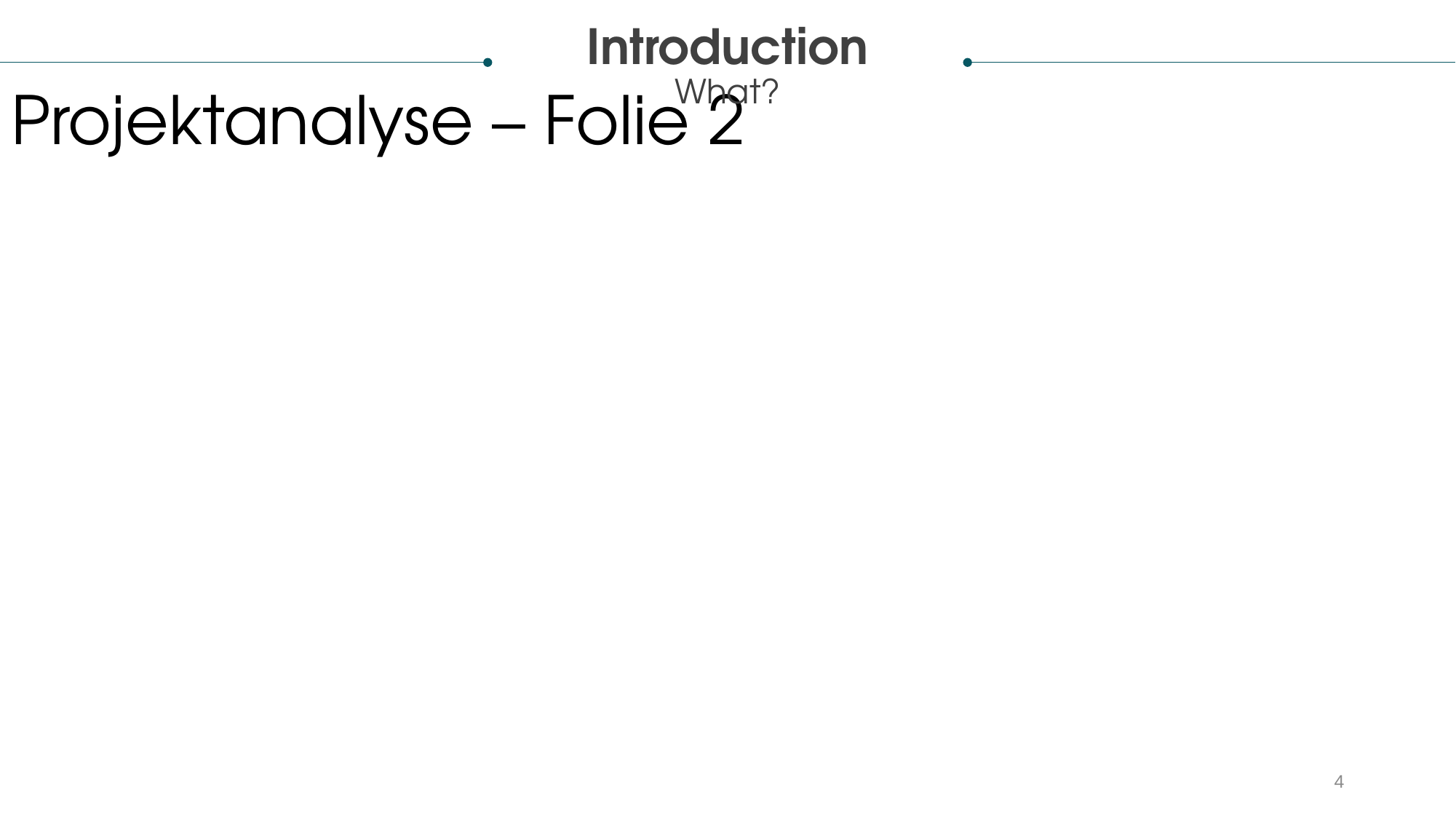

Introduction
What?
Projektanalyse – Folie 2
4